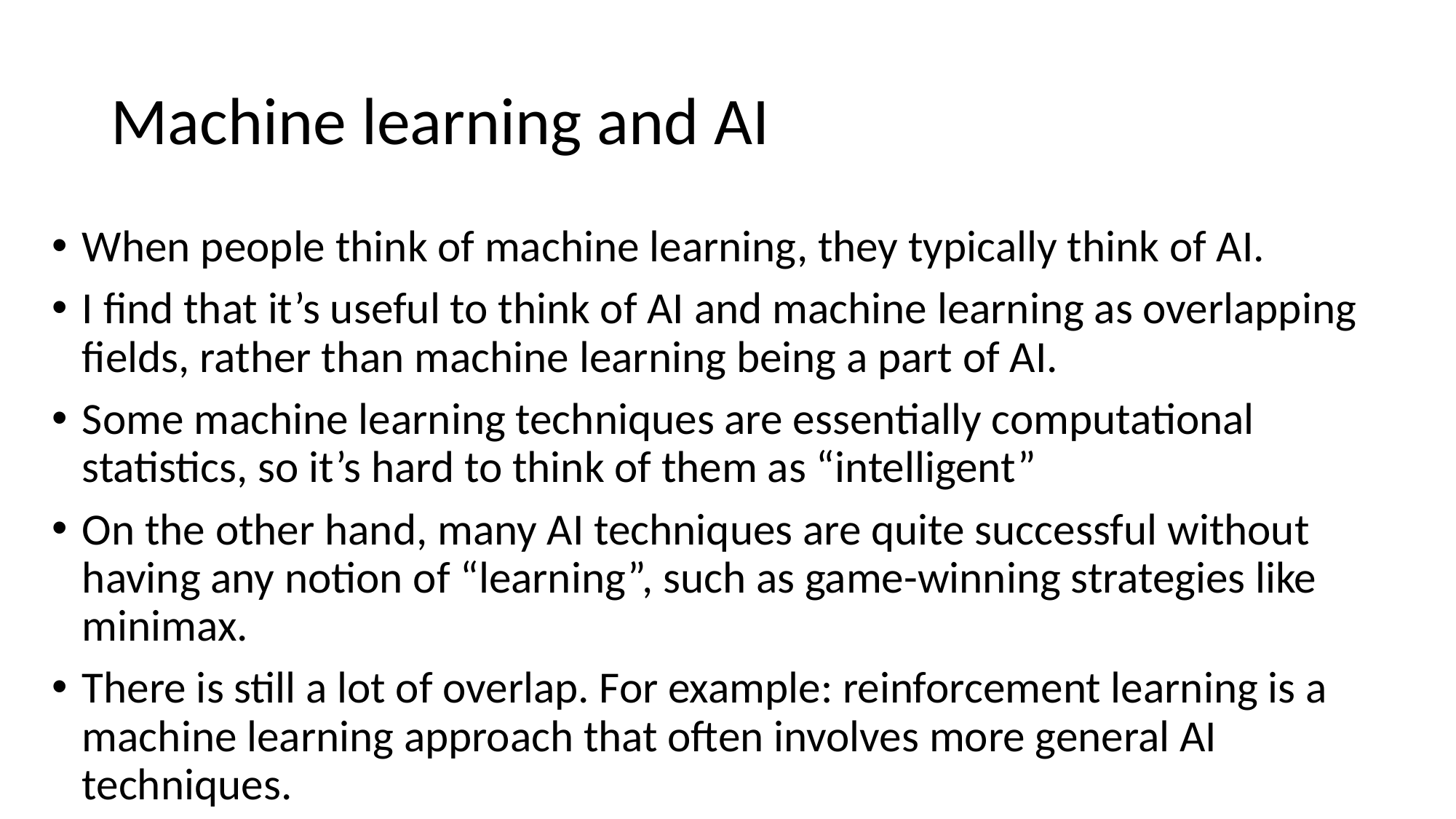

# Machine learning and AI
When people think of machine learning, they typically think of AI.
I find that it’s useful to think of AI and machine learning as overlapping fields, rather than machine learning being a part of AI.
Some machine learning techniques are essentially computational statistics, so it’s hard to think of them as “intelligent”
On the other hand, many AI techniques are quite successful without having any notion of “learning”, such as game-winning strategies like minimax.
There is still a lot of overlap. For example: reinforcement learning is a machine learning approach that often involves more general AI techniques.